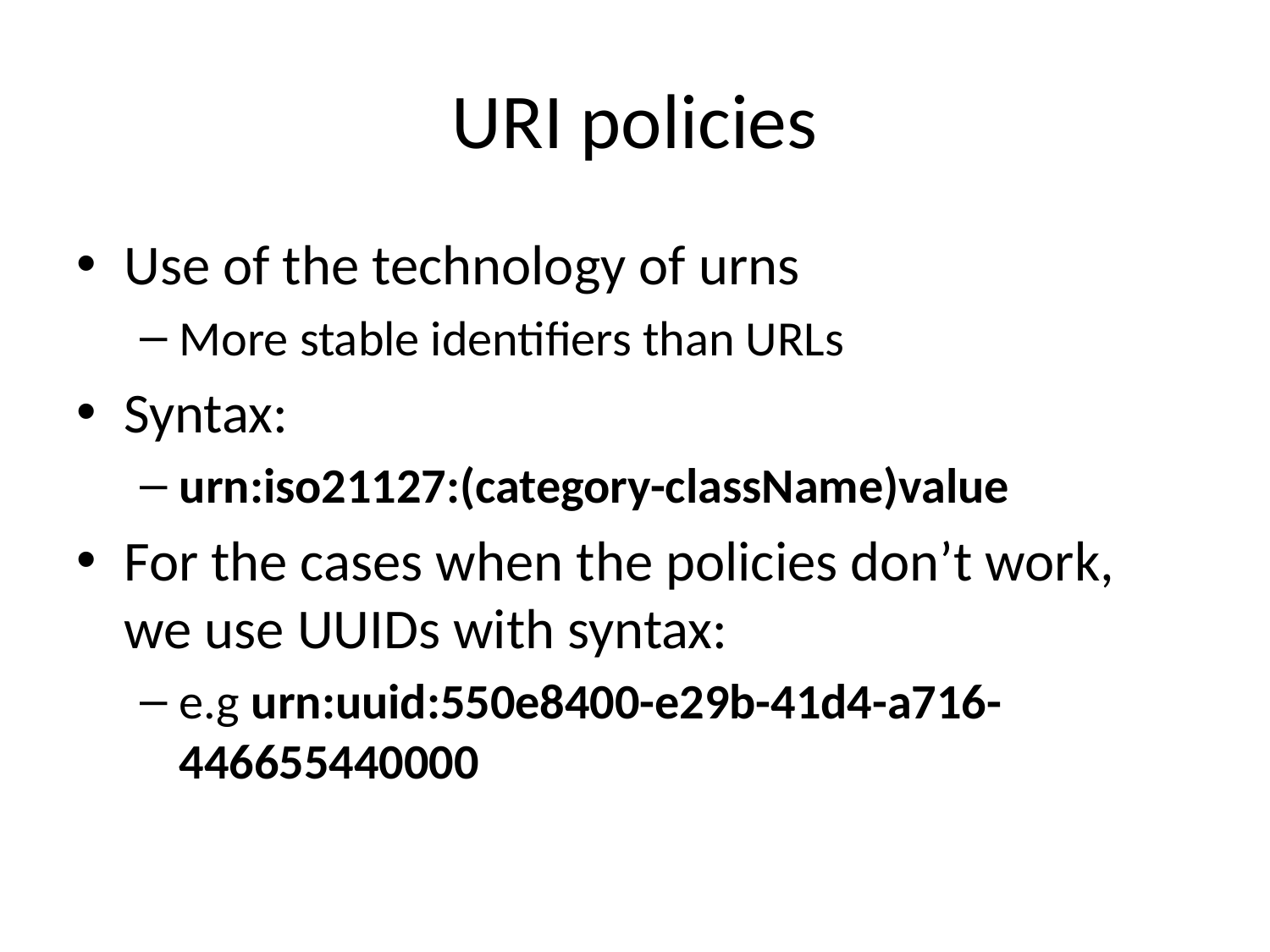

# URI policies
Use of the technology of urns
More stable identifiers than URLs
Syntax:
urn:iso21127:(category-className)value
For the cases when the policies don’t work, we use UUIDs with syntax:
e.g urn:uuid:550e8400-e29b-41d4-a716-446655440000